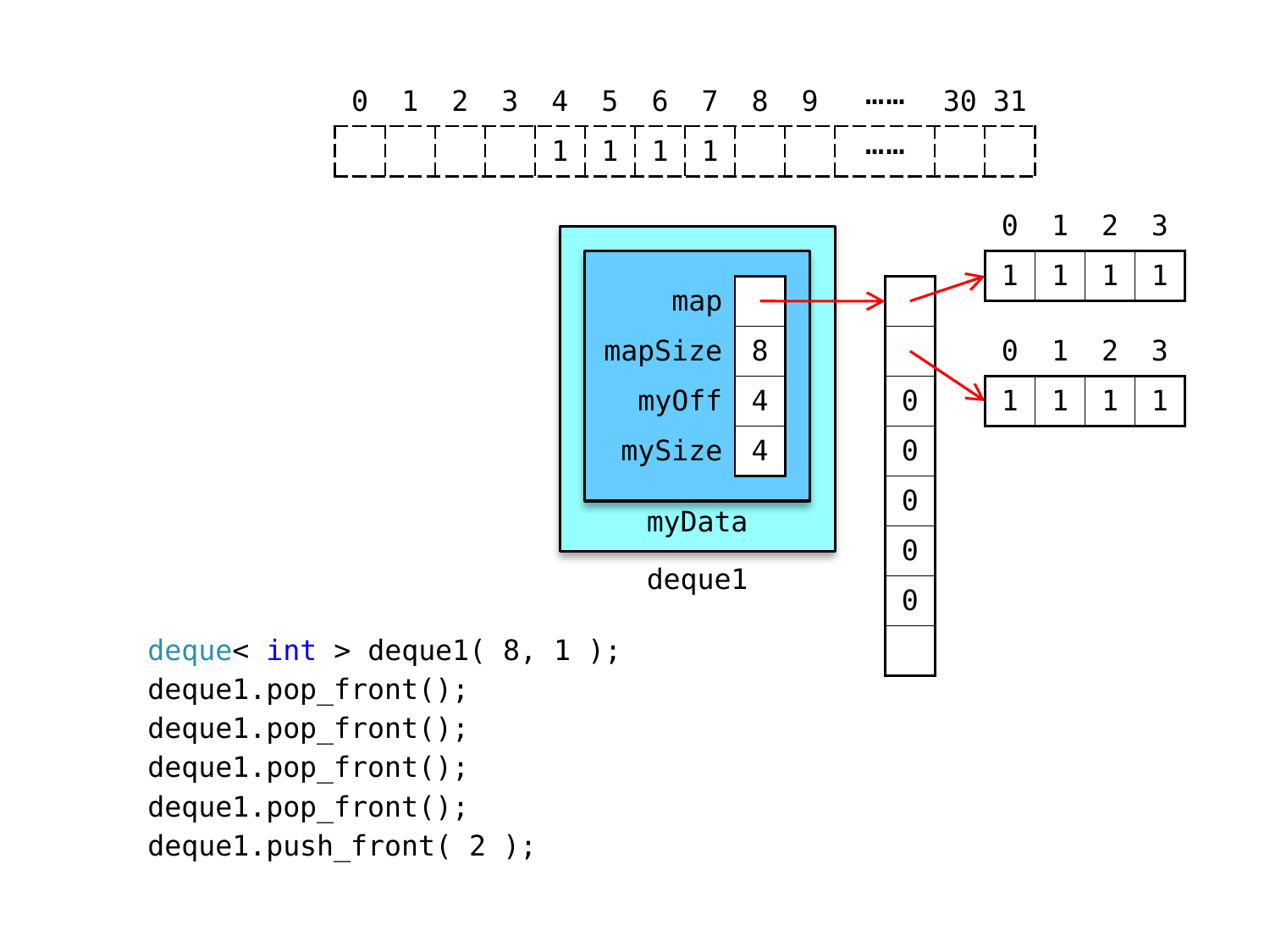

| 0 | 1 | 2 | 3 | 4 | 5 | 6 | 7 | 8 | 9 | ⋯⋯ | 30 | 31 |
| --- | --- | --- | --- | --- | --- | --- | --- | --- | --- | --- | --- | --- |
|  |  |  |  | 1 | 1 | 1 | 1 |  |  | ⋯⋯ |  |  |
| 0 | 1 | 2 | 3 |
| --- | --- | --- | --- |
| 1 | 1 | 1 | 1 |

| map |  |
| --- | --- |
| mapSize | 8 |
| myOff | 4 |
| mySize | 4 |
|  |
| --- |
|  |
| 0 |
| 0 |
| 0 |
| 0 |
| 0 |
|  |

| 0 | 1 | 2 | 3 |
| --- | --- | --- | --- |
| 1 | 1 | 1 | 1 |

myData
deque1
deque< int > deque1( 8, 1 );
deque1.pop_front();
deque1.pop_front();
deque1.pop_front();
deque1.pop_front();
deque1.push_front( 2 );